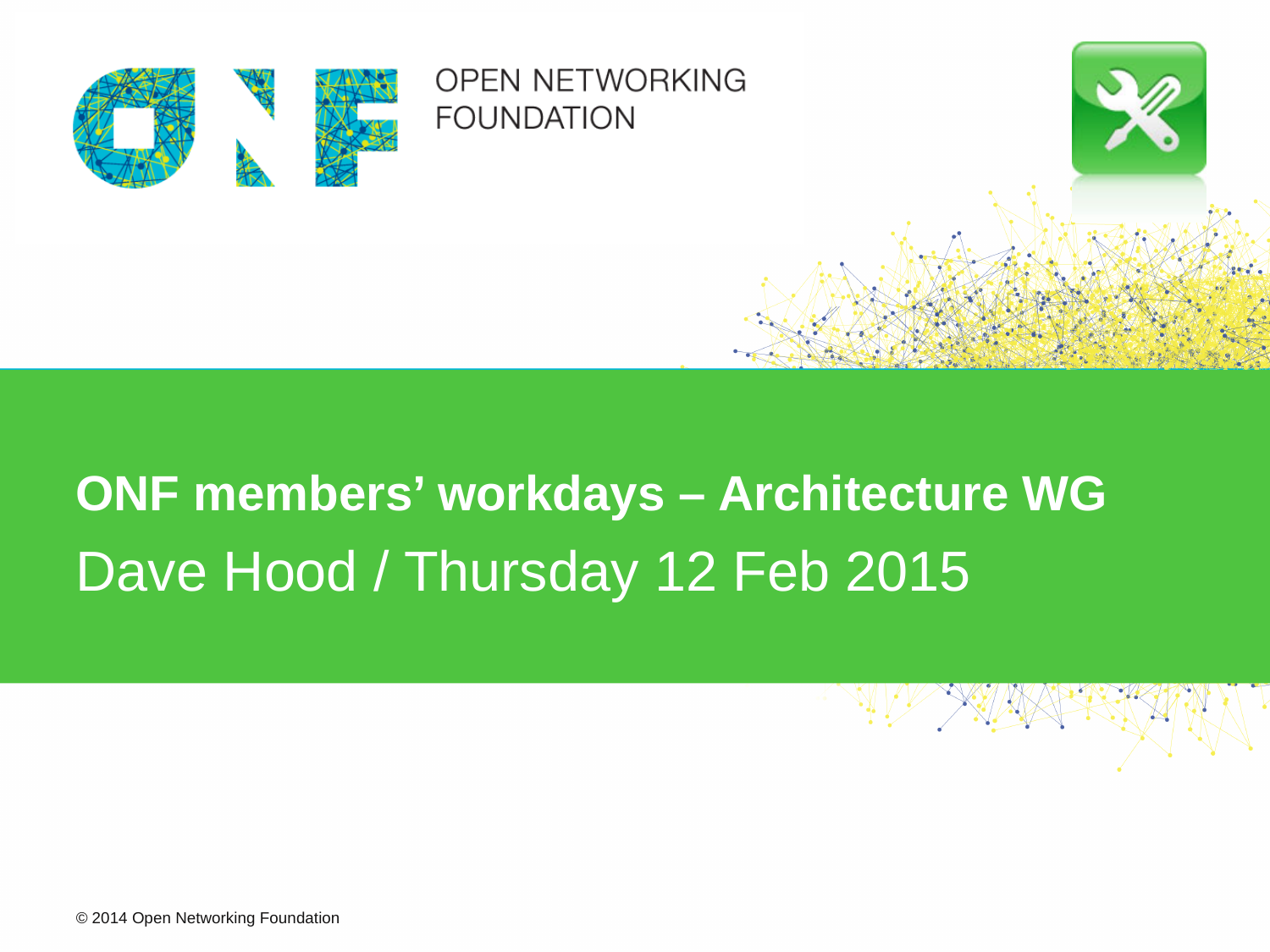

# ONF members’ workdays – Architecture WG
Dave Hood / Thursday 12 Feb 2015